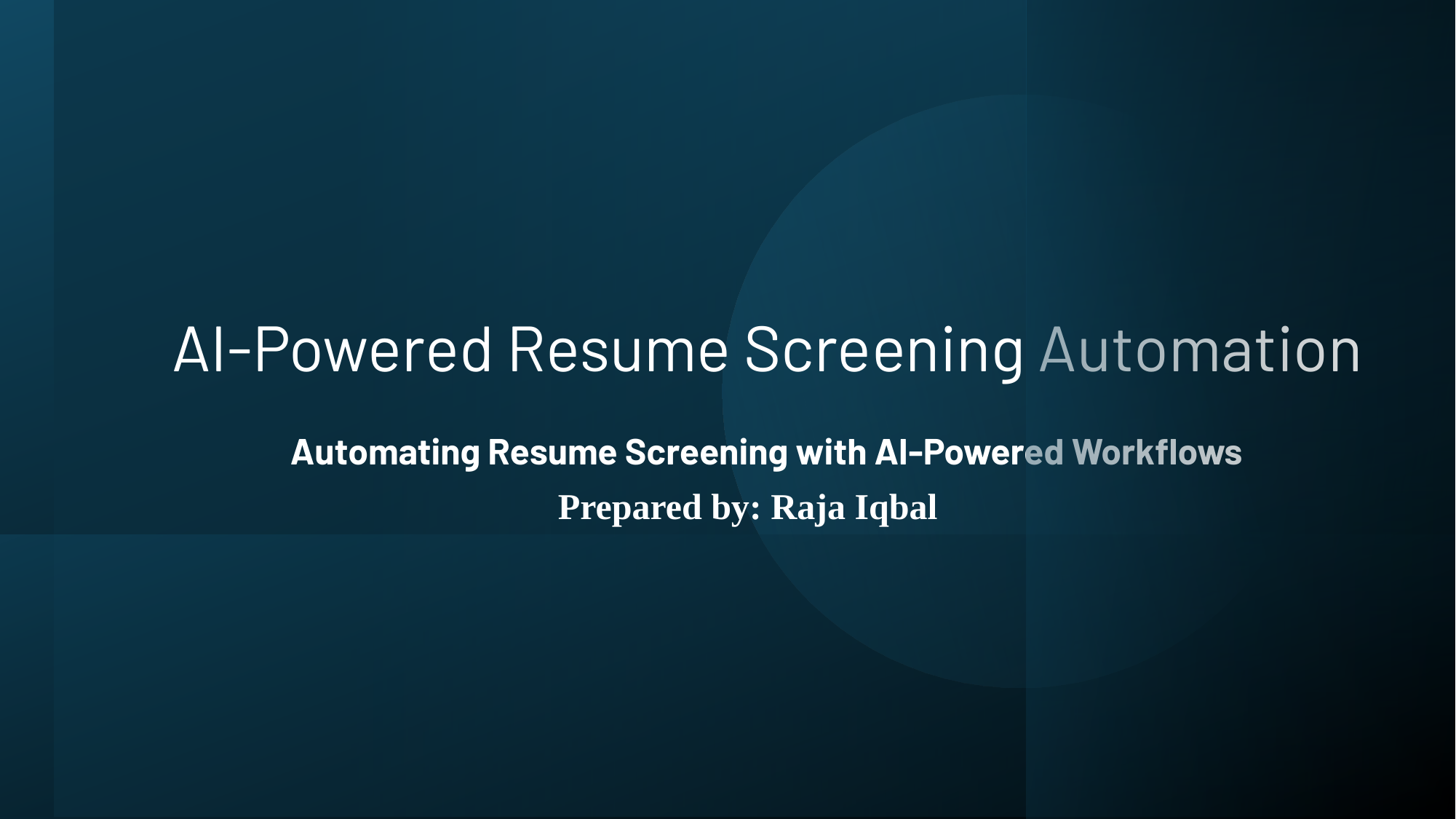

# AI-Powered Resume Screening Automation
Automating Resume Screening with AI-Powered Workflows
Prepared by: Raja Iqbal